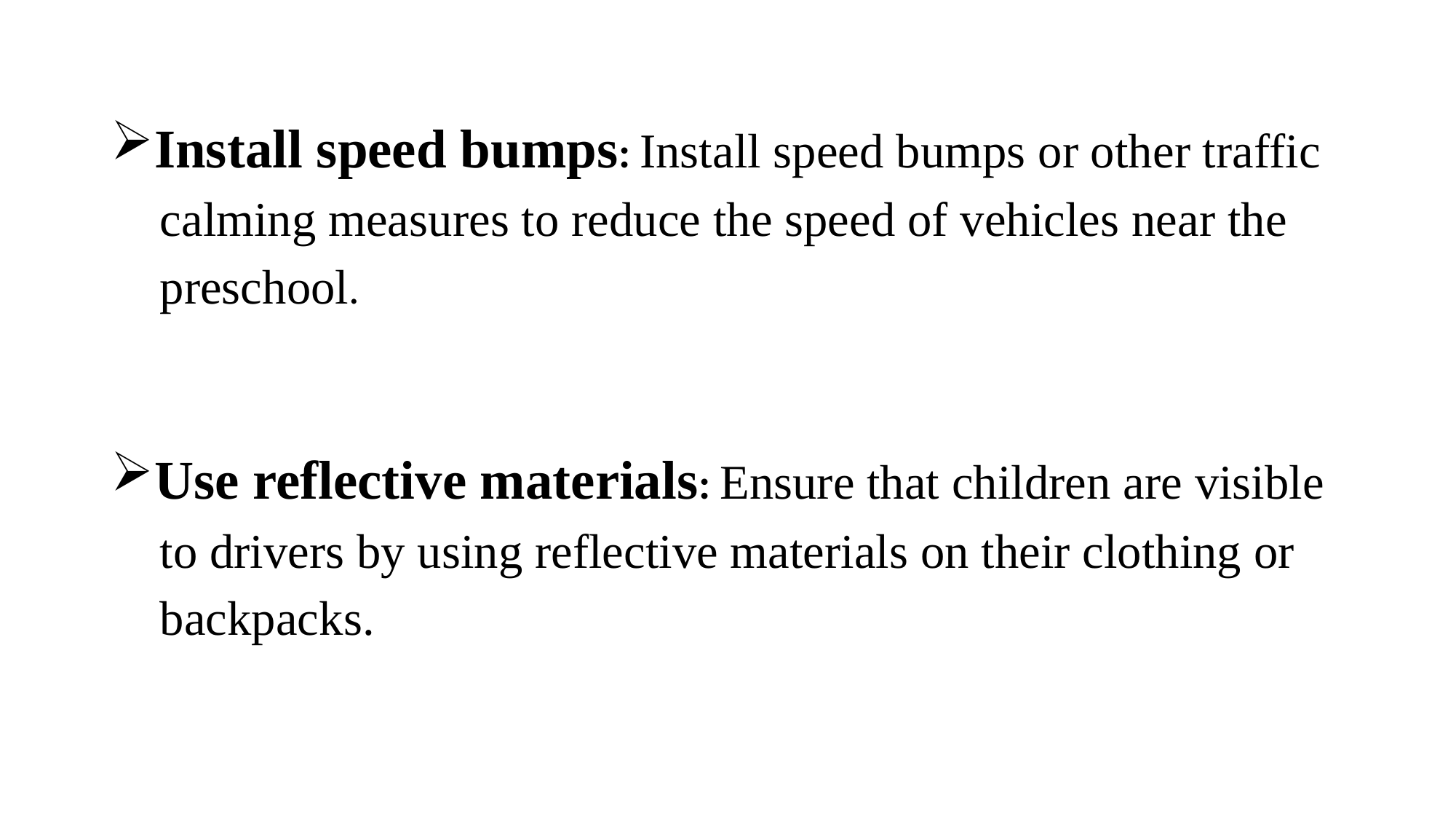

Install speed bumps: Install speed bumps or other traffic
    calming measures to reduce the speed of vehicles near the
    preschool.

Use reflective materials: Ensure that children are visible
    to drivers by using reflective materials on their clothing or
    backpacks.